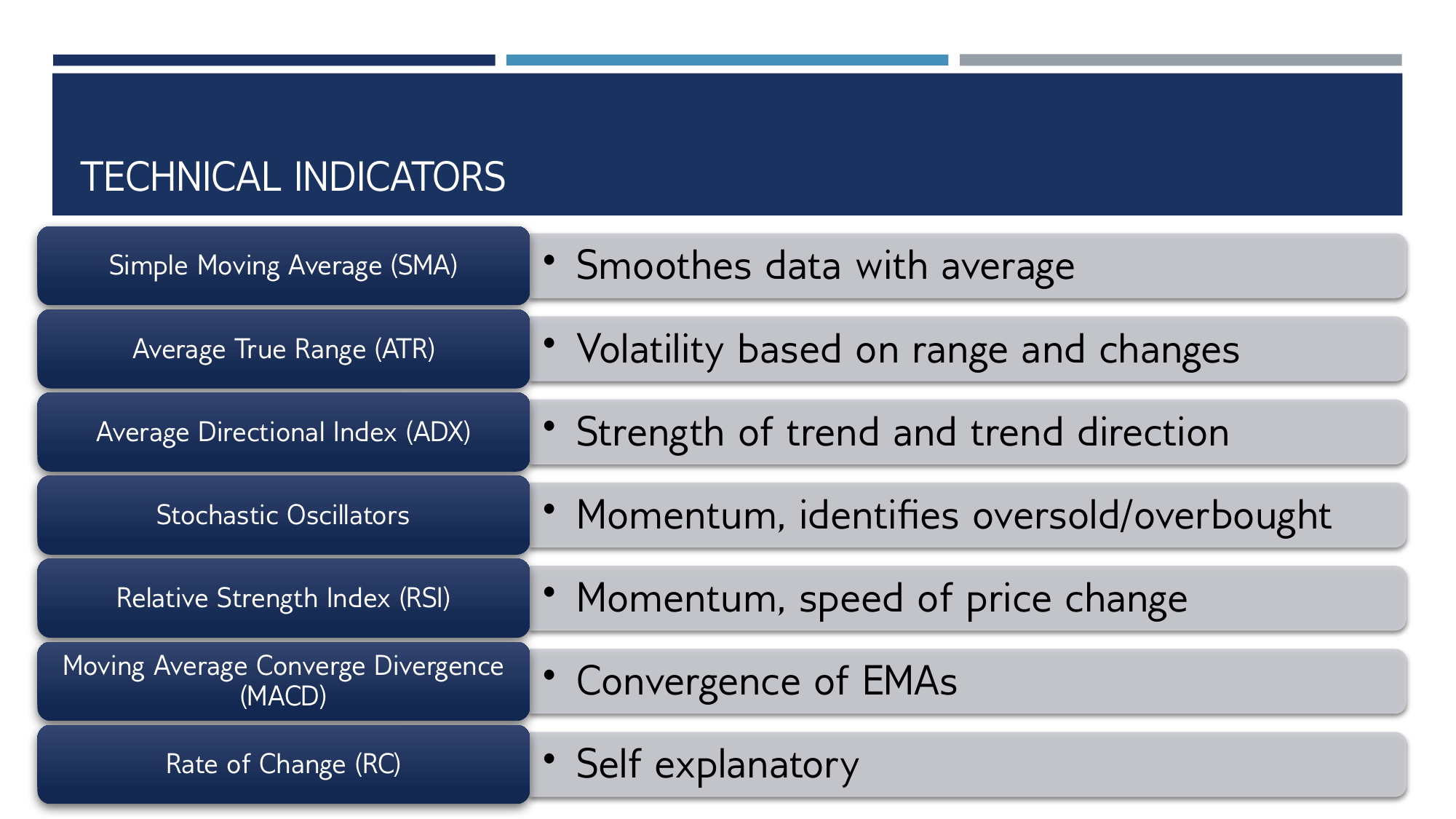

# TECHNICAL INDICATORS

Simple Moving Average (SMA)
Smoothes data with average

Average True Range (ATR)
Volatility based on range and changes

Average Directional Index (ADX)
Strength of trend and trend direction

Stochastic Oscillators
Momentum, identifies oversold/overbought

Relative Strength Index (RSI)
Momentum, speed of price change

Moving Average Converge Divergence (MACD)
Convergence of EMAs

Rate of Change (RC)
Self explanatory